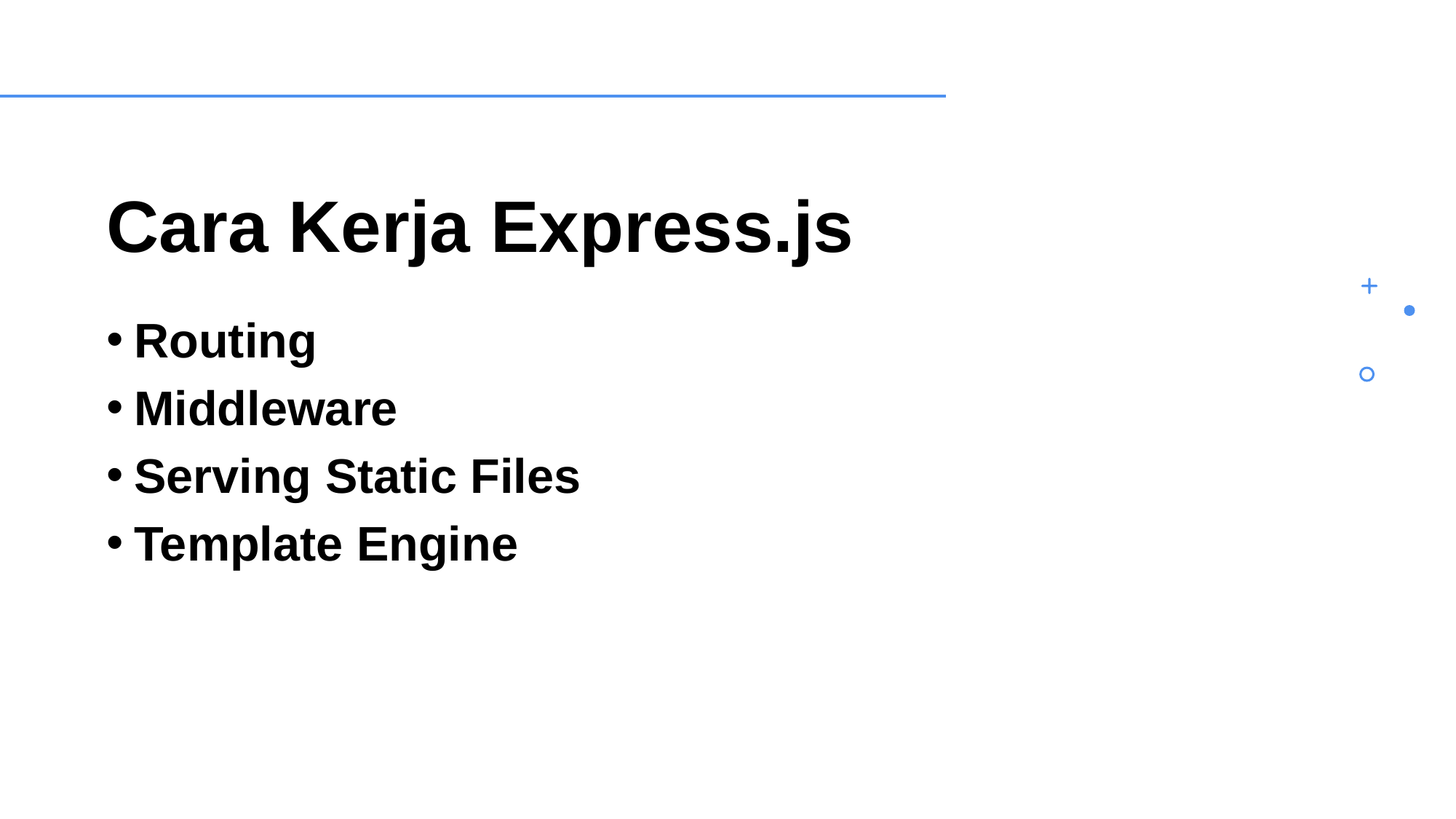

# Cara Kerja Express.js

Routing
Middleware
Serving Static Files
Template Engine